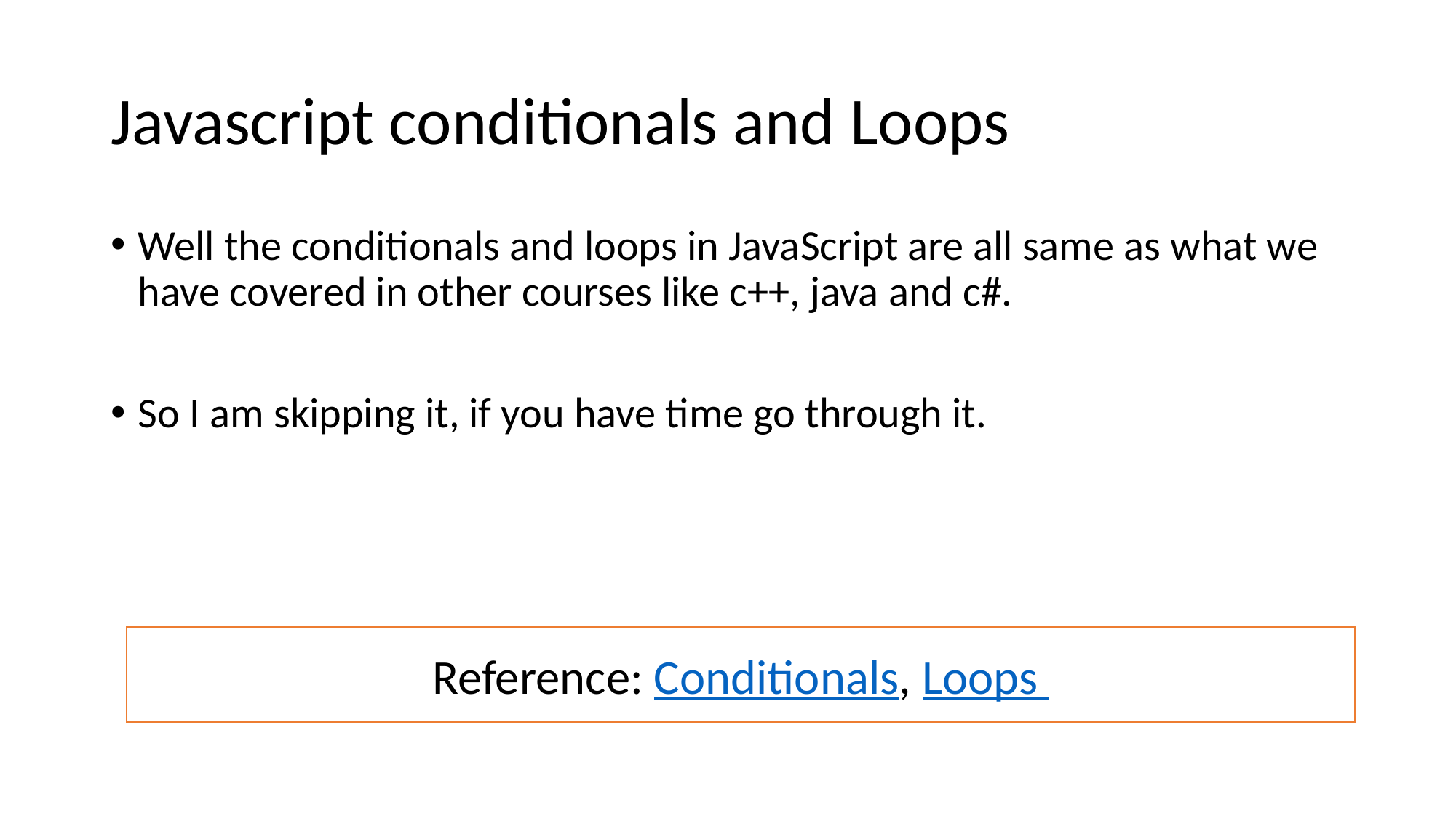

# Javascript conditionals and Loops
Well the conditionals and loops in JavaScript are all same as what we have covered in other courses like c++, java and c#.

So I am skipping it, if you have time go through it.
Reference: Conditionals, Loops